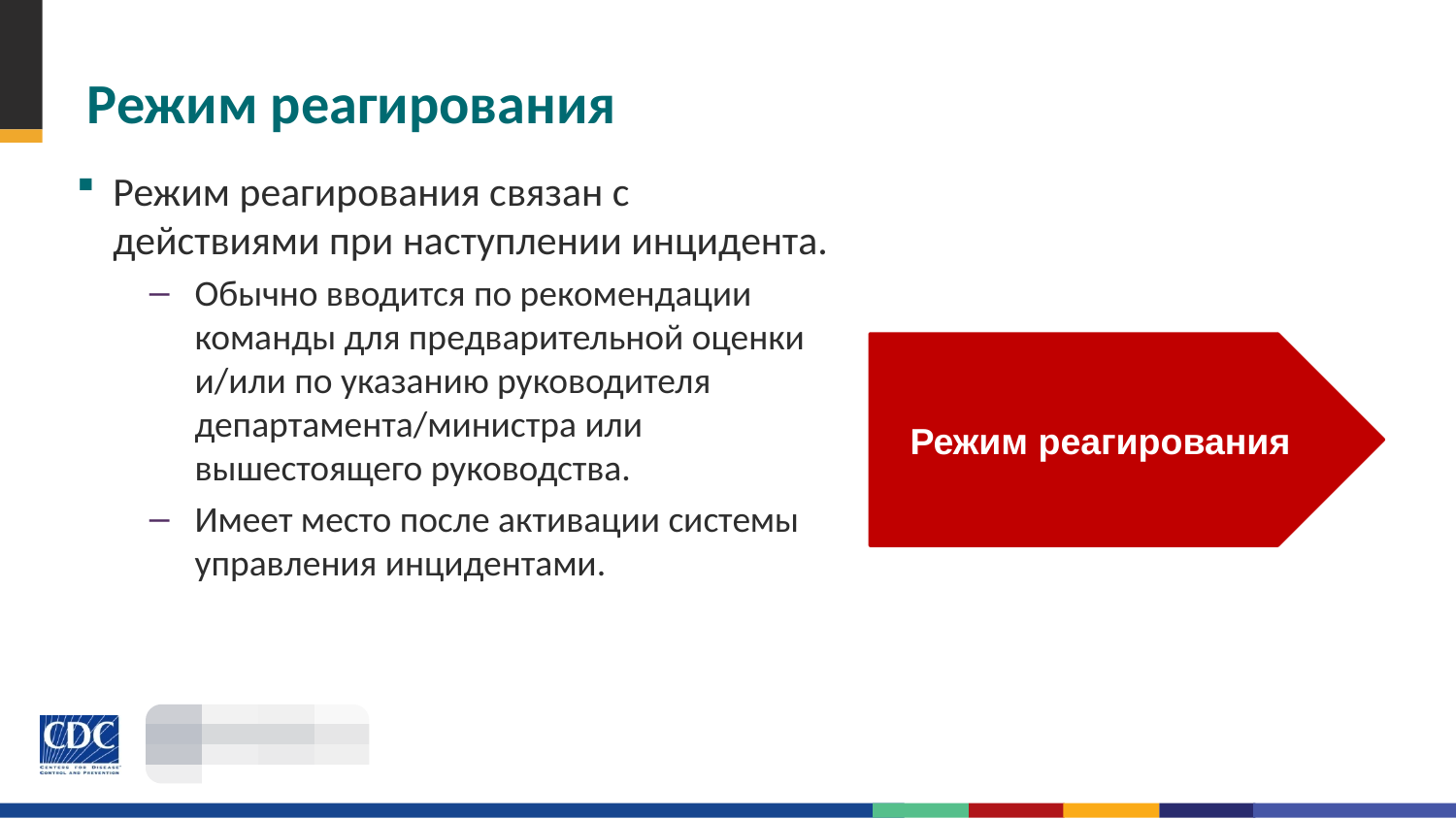

# Режим реагирования
Режим реагирования связан с действиями при наступлении инцидента.
Обычно вводится по рекомендации команды для предварительной оценки и/или по указанию руководителя департамента/министра или вышестоящего руководства.
Имеет место после активации системы управления инцидентами.
Режим реагирования